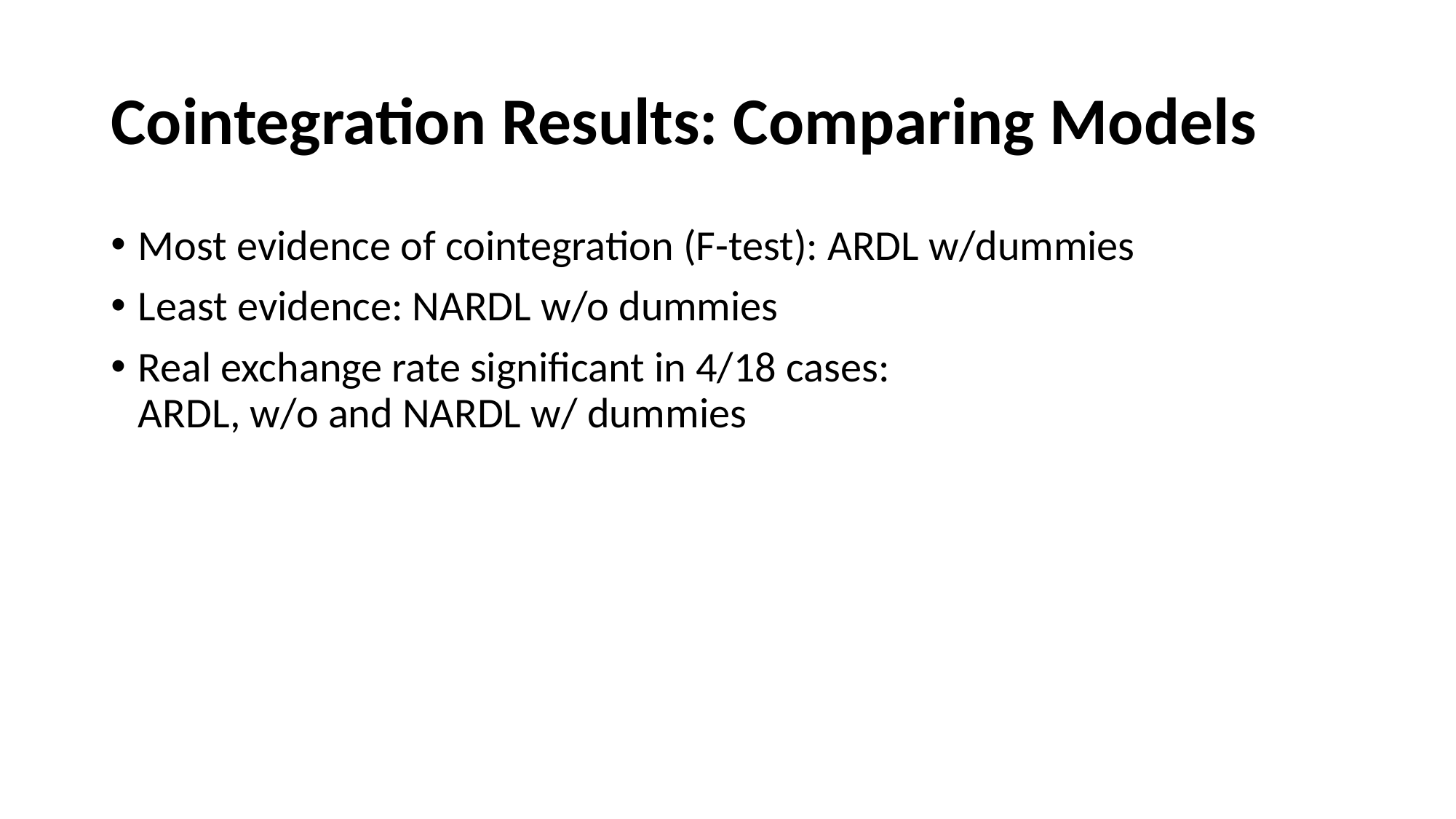

# Cointegration Results: Comparing Models
Most evidence of cointegration (F-test): ARDL w/dummies
Least evidence: NARDL w/o dummies
Real exchange rate significant in 4/18 cases:
ARDL, w/o and NARDL w/ dummies